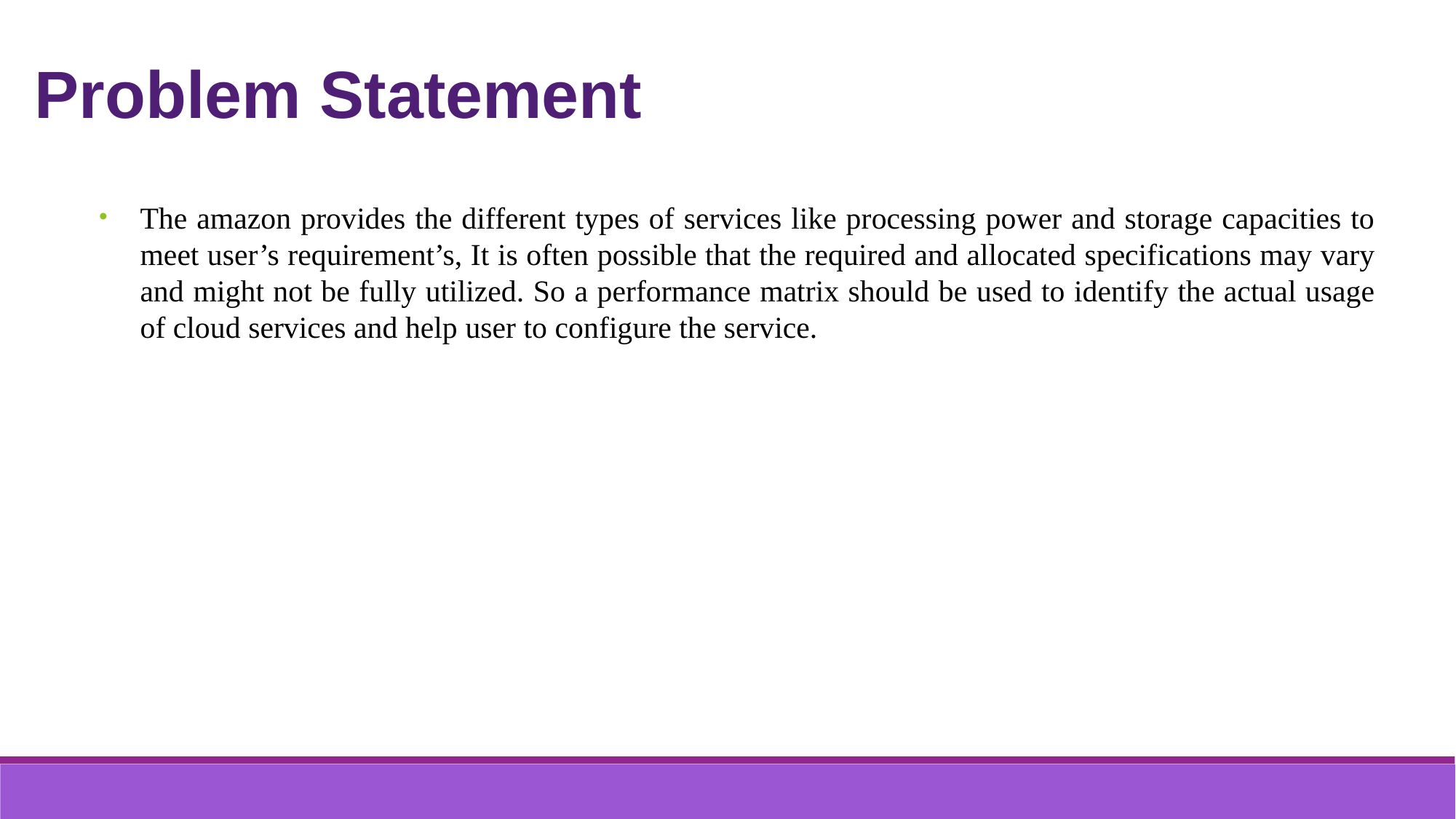

Problem Statement

The amazon provides the different types of services like processing power and storage capacities to meet user’s requirement’s, It is often possible that the required and allocated specifications may vary and might not be fully utilized. So a performance matrix should be used to identify the actual usage of cloud services and help user to configure the service.